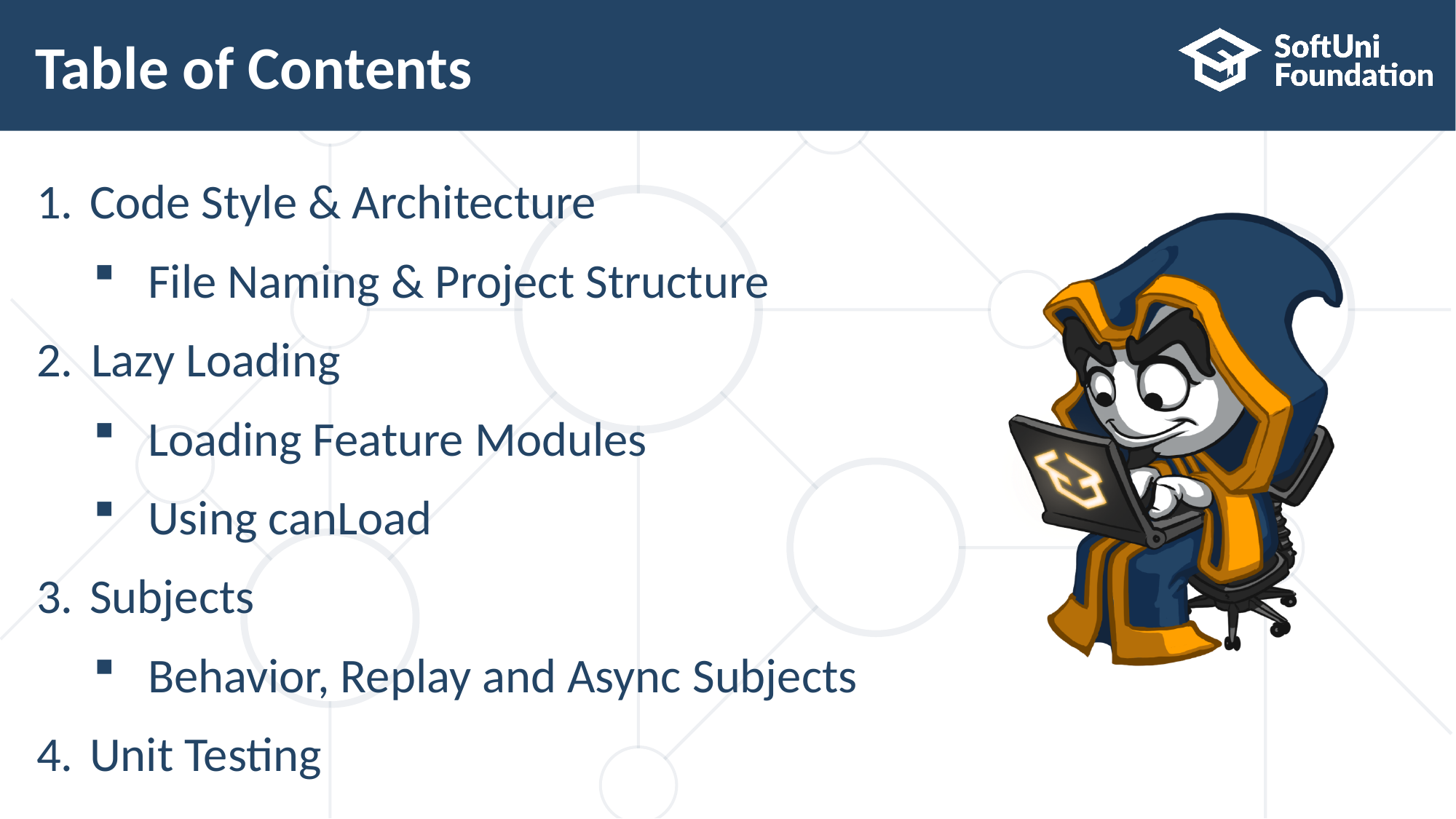

# Table of Contents
Code Style & Architecture
File Naming & Project Structure
Lazy Loading
Loading Feature Modules
Using canLoad
Subjects
Behavior, Replay and Async Subjects
Unit Testing
2